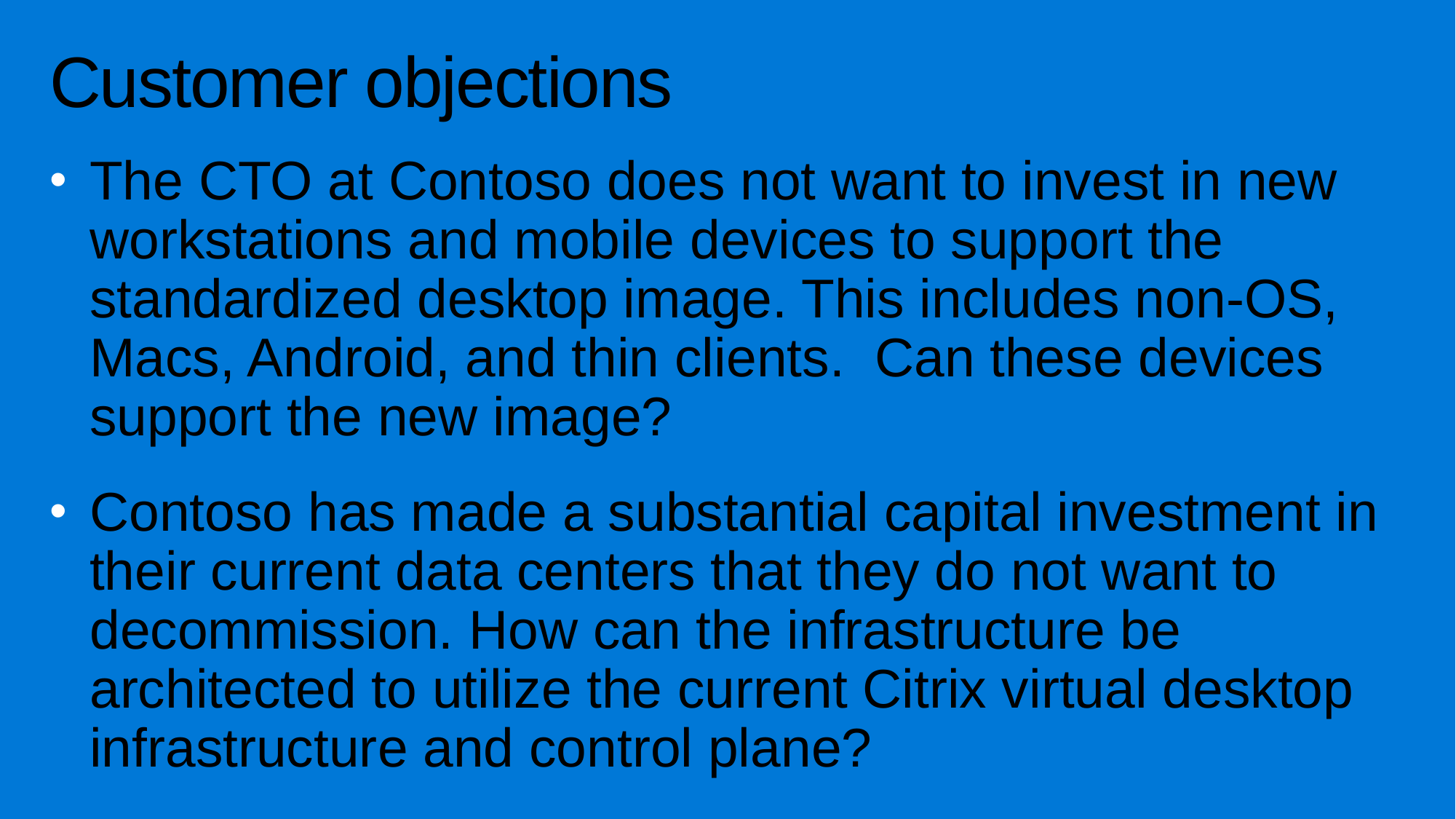

# Customer objections
The CTO at Contoso does not want to invest in new workstations and mobile devices to support the standardized desktop image. This includes non-OS, Macs, Android, and thin clients.  Can these devices support the new image?
Contoso has made a substantial capital investment in their current data centers that they do not want to decommission. How can the infrastructure be architected to utilize the current Citrix virtual desktop infrastructure and control plane?